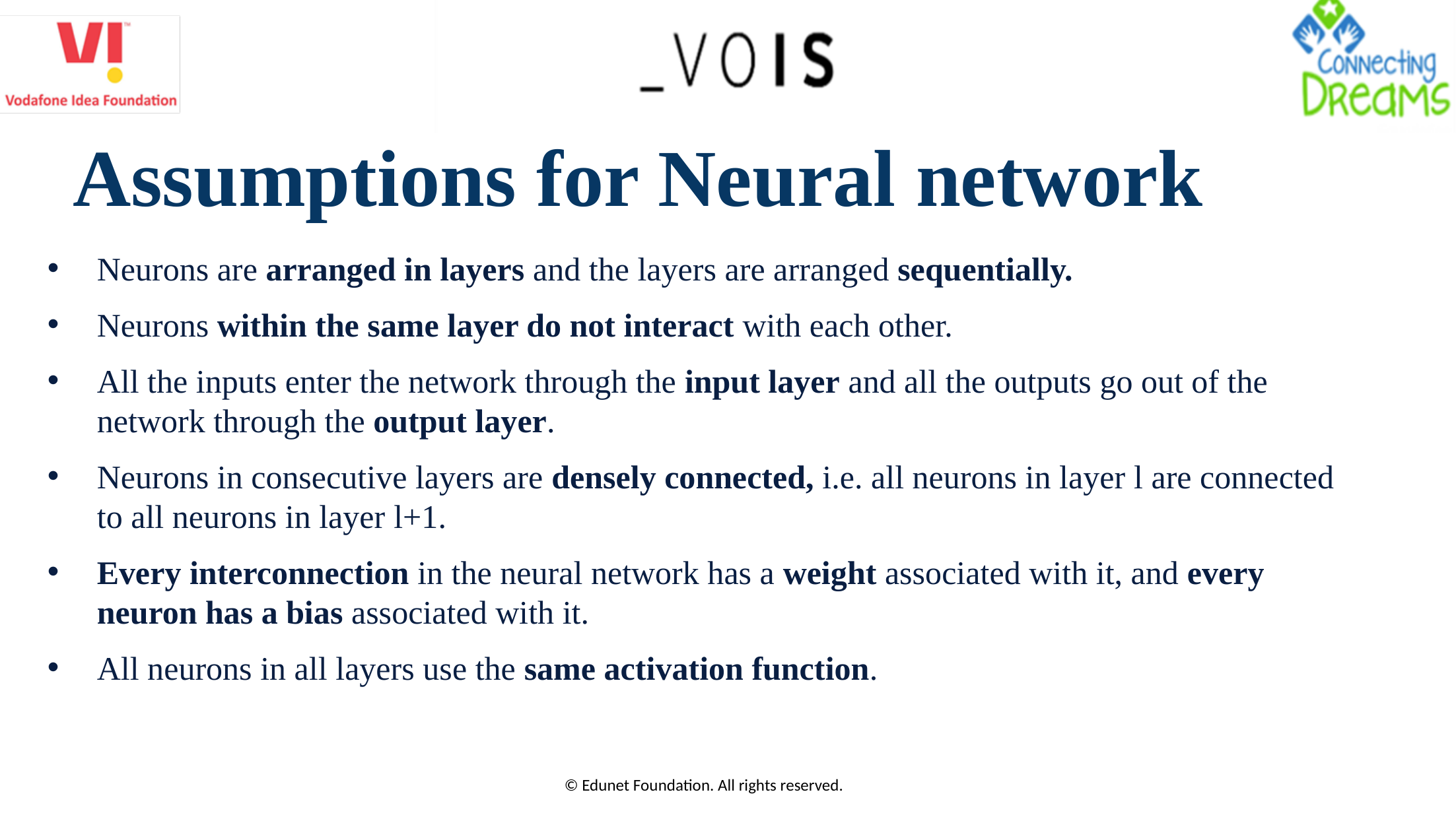

Assumptions for Neural network
Neurons are arranged in layers and the layers are arranged sequentially.
Neurons within the same layer do not interact with each other.
All the inputs enter the network through the input layer and all the outputs go out of the network through the output layer.
Neurons in consecutive layers are densely connected, i.e. all neurons in layer l are connected to all neurons in layer l+1.
Every interconnection in the neural network has a weight associated with it, and every neuron has a bias associated with it.
All neurons in all layers use the same activation function.

© Edunet Foundation. All rights reserved.